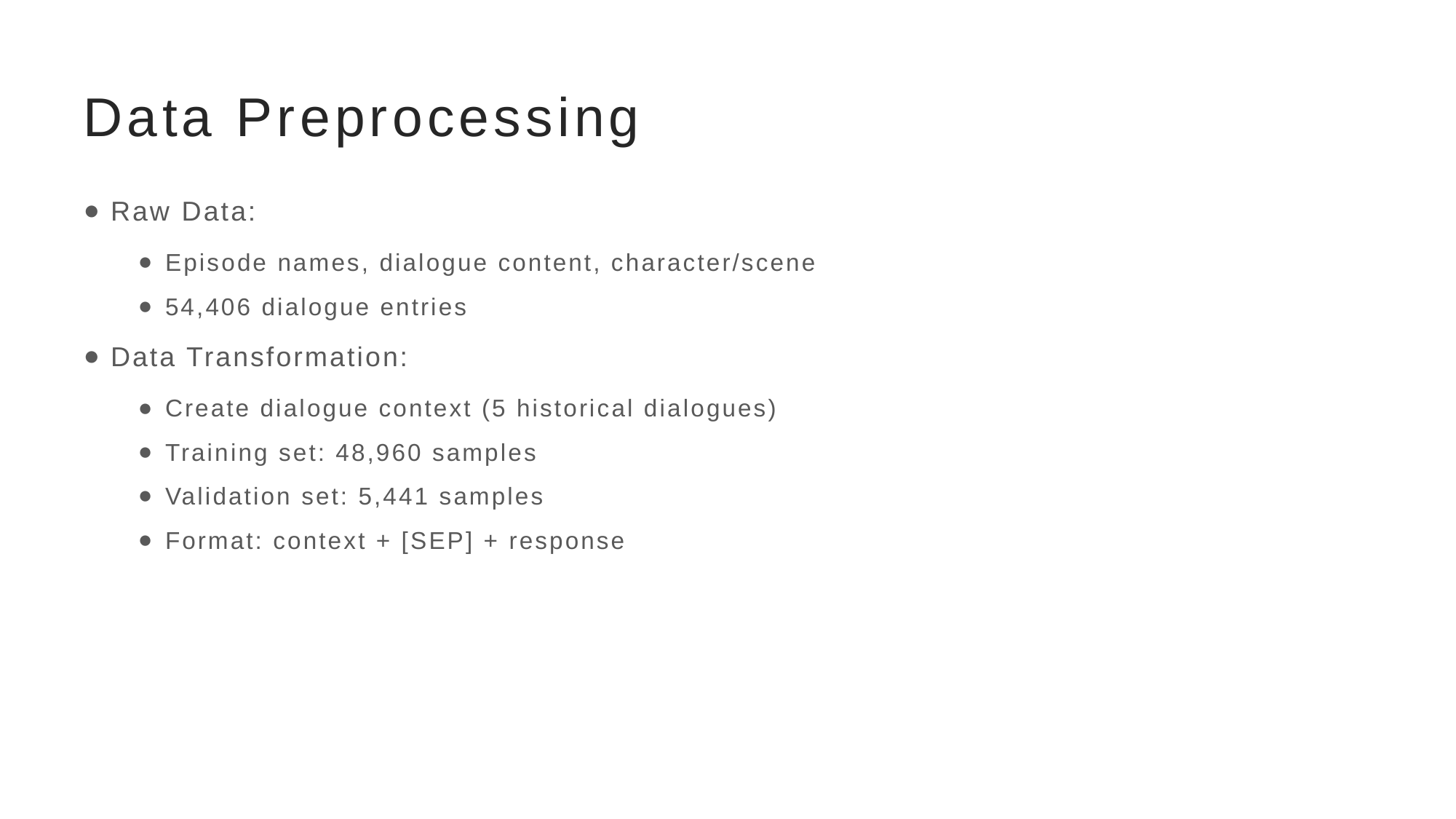

# Data Preprocessing
Raw Data:
Episode names, dialogue content, character/scene
54,406 dialogue entries
Data Transformation:
Create dialogue context (5 historical dialogues)
Training set: 48,960 samples
Validation set: 5,441 samples
Format: context + [SEP] + response